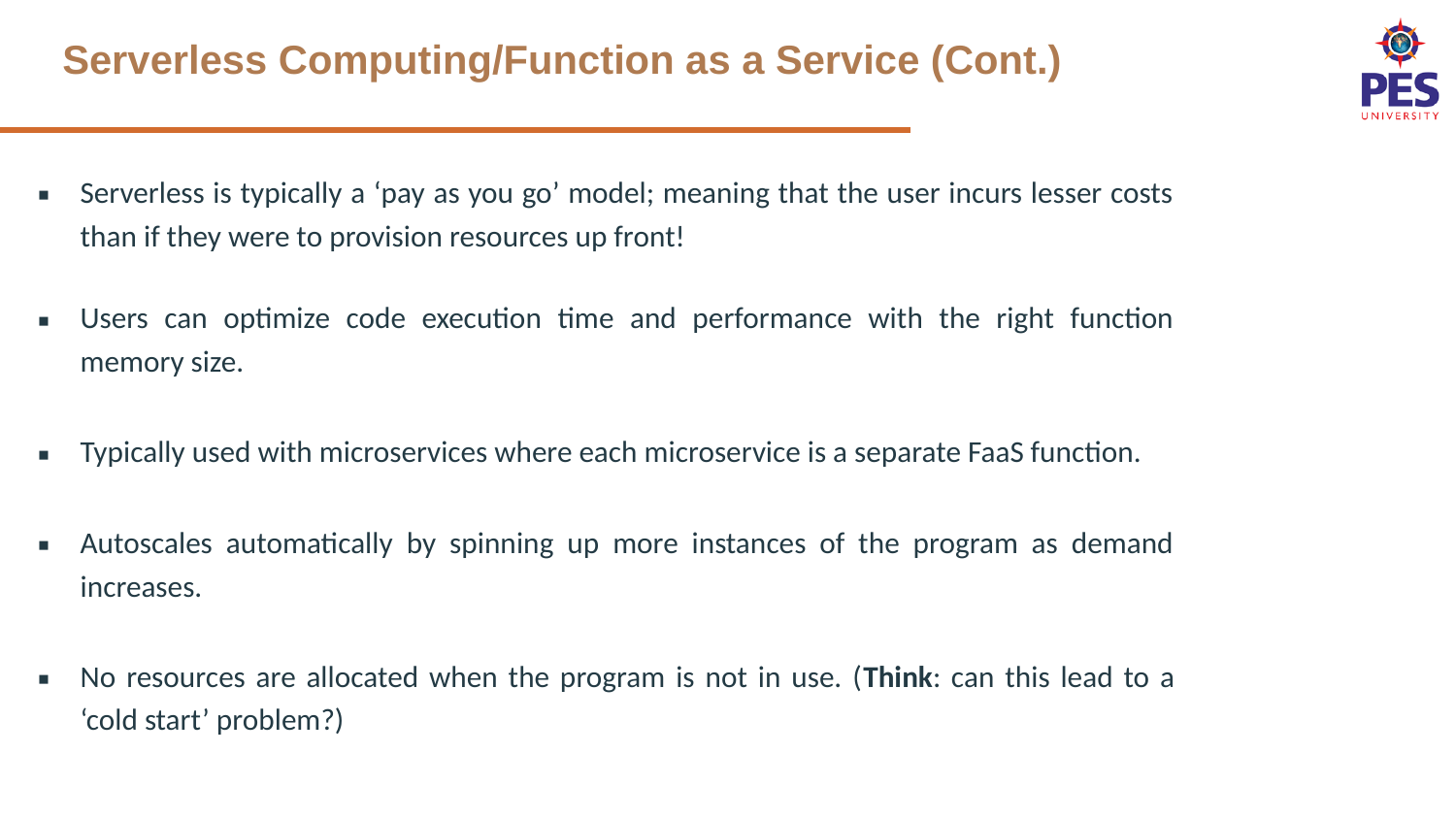

# Serverless Computing/Function as a Service (Cont.)
Serverless is typically a ‘pay as you go’ model; meaning that the user incurs lesser costs than if they were to provision resources up front!

Users can optimize code execution time and performance with the right function memory size.

Typically used with microservices where each microservice is a separate FaaS function.

Autoscales automatically by spinning up more instances of the program as demand increases.

No resources are allocated when the program is not in use. (Think: can this lead to a ‘cold start’ problem?)